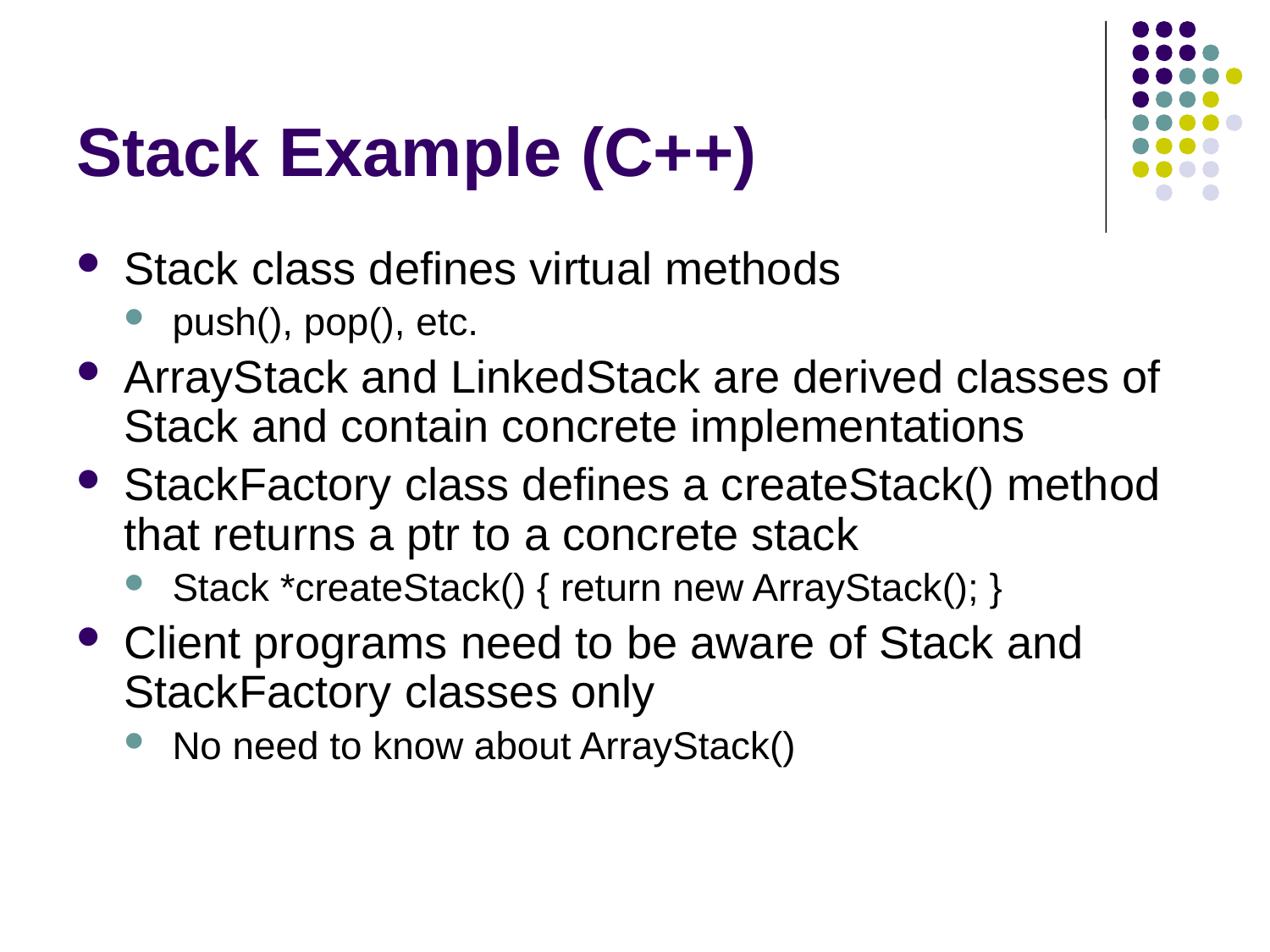

# Stack Example (C++)
Stack class defines virtual methods
push(), pop(), etc.
ArrayStack and LinkedStack are derived classes of Stack and contain concrete implementations
StackFactory class defines a createStack() method that returns a ptr to a concrete stack
Stack *createStack() { return new ArrayStack(); }
Client programs need to be aware of Stack and StackFactory classes only
No need to know about ArrayStack()